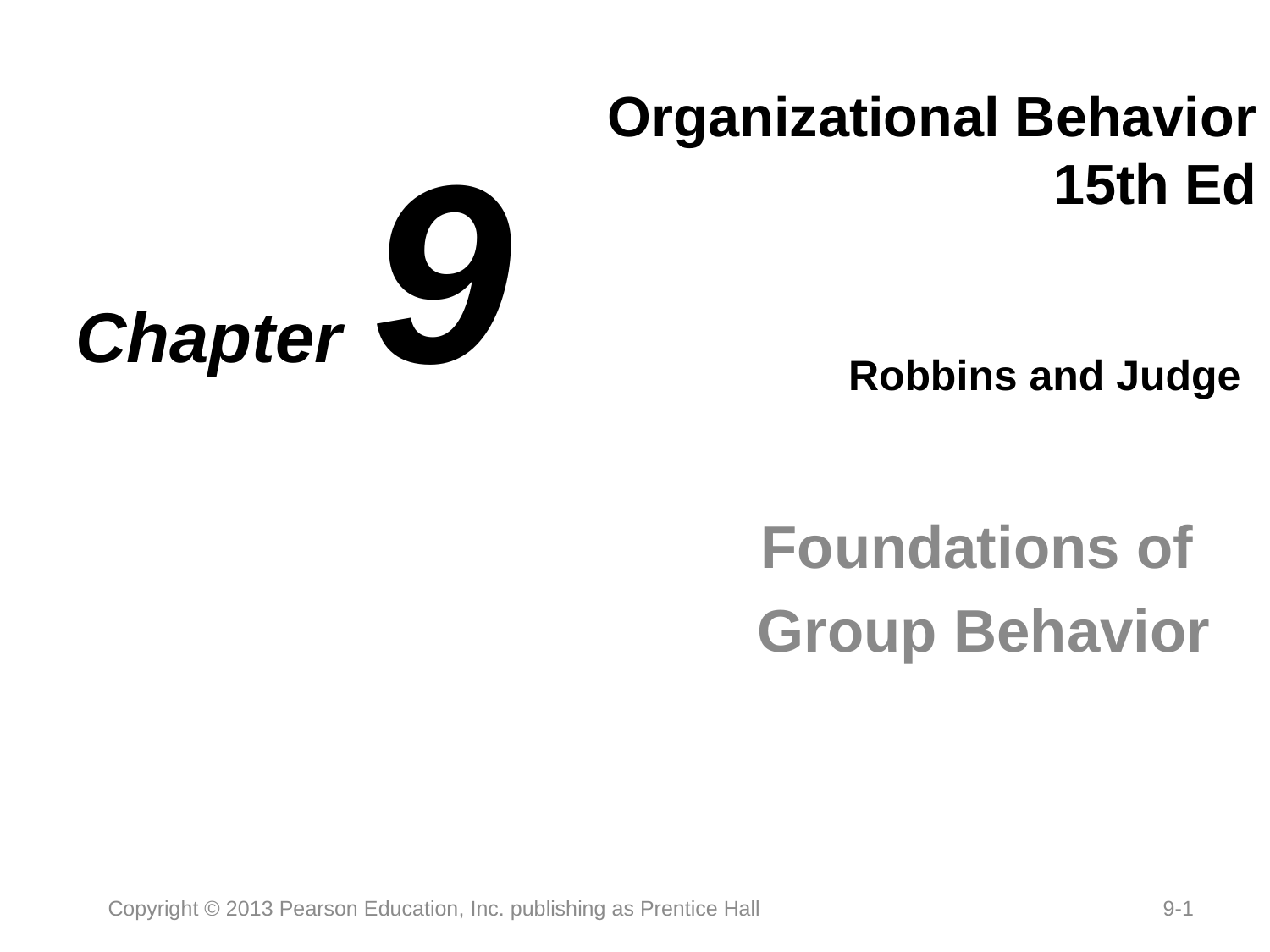

# Organizational Behavior 15th Ed
Chapter 9
Robbins and Judge
Foundations of
Group Behavior
Copyright © 2013 Pearson Education, Inc. publishing as Prentice Hall
9-1